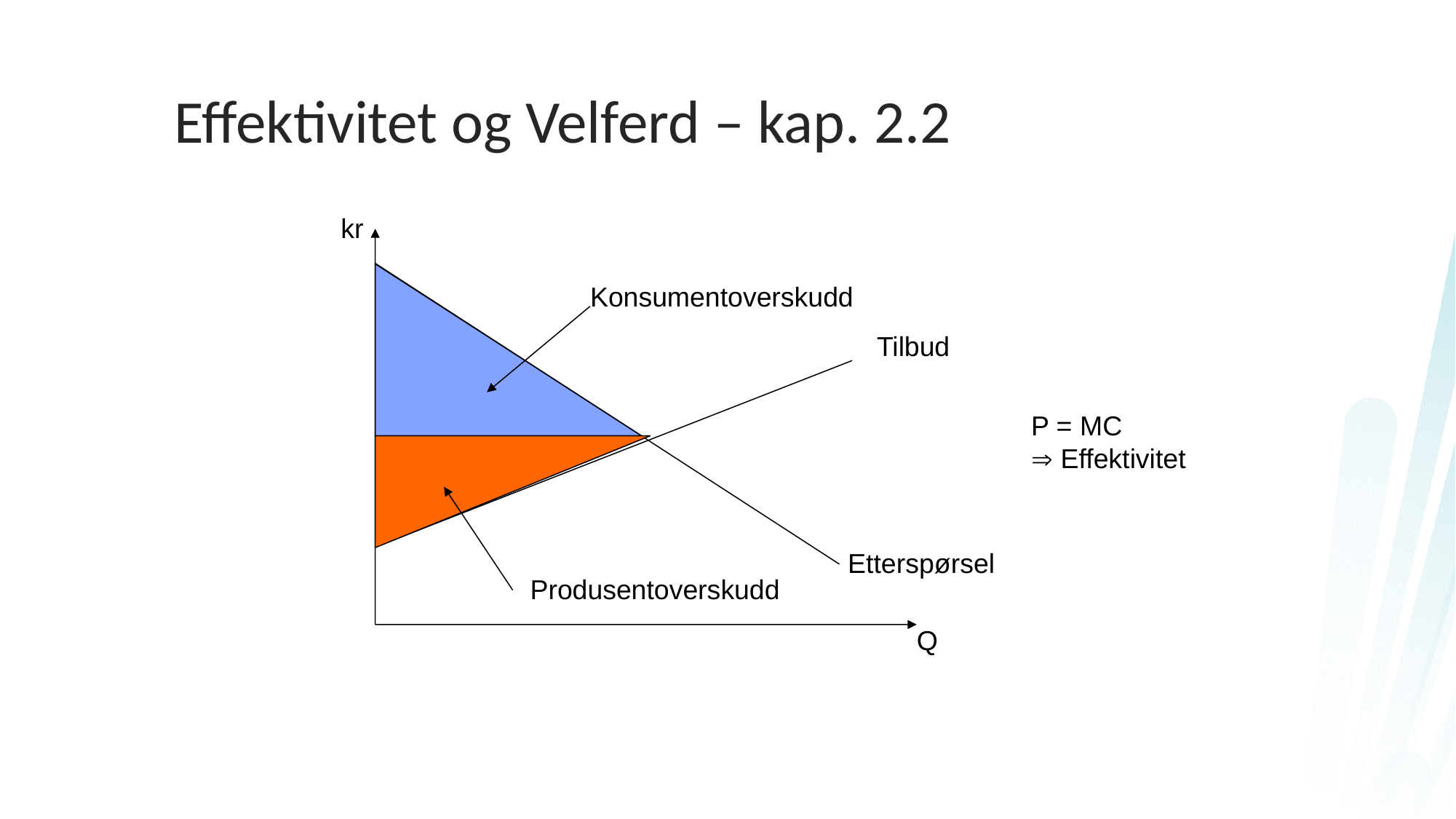

# Effektivitet og Velferd – kap. 2.2
kr

Konsumentoverskudd

Tilbud

P = MC
⇒ Effektivitet

Etterspørsel
Produsentoverskudd
Q